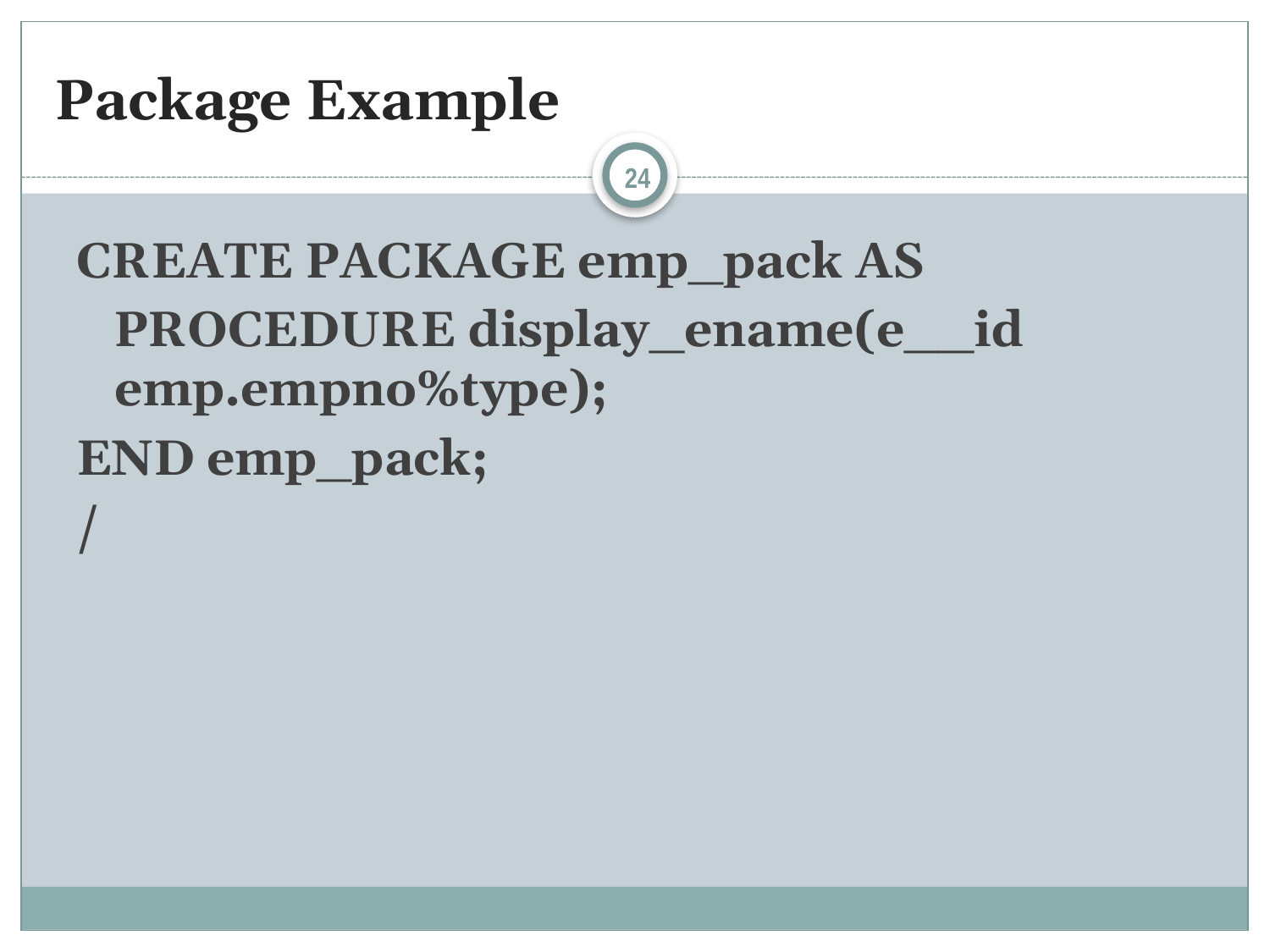

# Package Example
24
CREATE PACKAGE emp_pack AS
   PROCEDURE display_ename(e__id emp.empno%type);
END emp_pack;
/